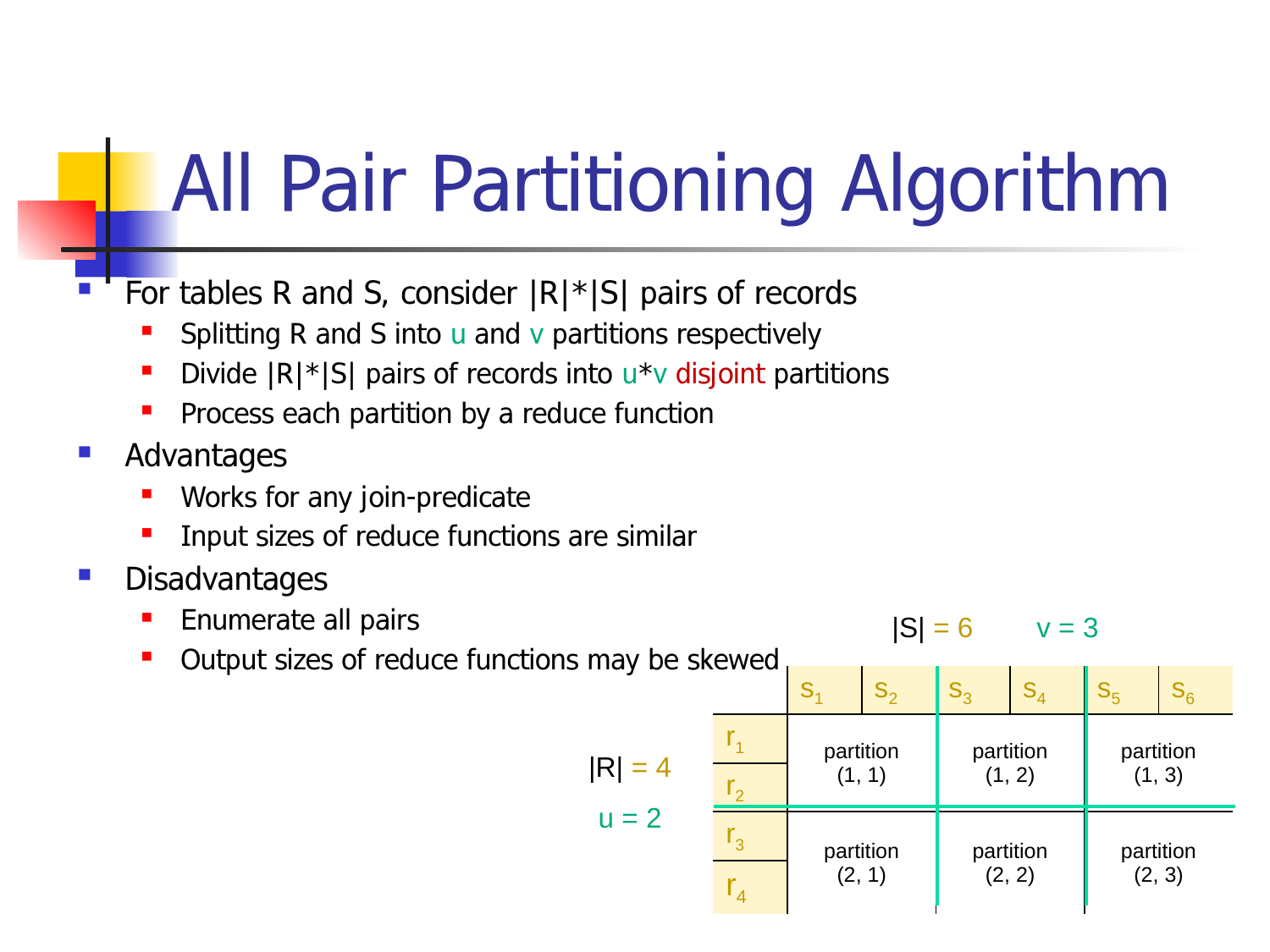

# All Pair Partitioning Algorithm
For tables R and S, consider |R|*|S| pairs of records
Splitting R and S into u and v partitions respectively
Divide |R|*|S| pairs of records into u*v disjoint partitions
Process each partition by a reduce function
Advantages
Works for any join-predicate
Input sizes of reduce functions are similar
Disadvantages
Enumerate all pairs
Output sizes of reduce functions may be skewed
| |S| = 6 | v = 3 |
| --- | --- |
|  | s1 | s2 | s3 | s4 | s5 | s6 |
| --- | --- | --- | --- | --- | --- | --- |
| r1 | partition (1, 1) |  | partition (1, 2) |  | partition (1, 3) |  |
| r2 |  |  |  |  |  |  |
| r3 | partition (2, 1) |  | partition (2, 2) |  | partition (2, 3) |  |
| r4 |  |  |  |  |  |  |
| |R| = 4 |
| --- |
| u = 2 |